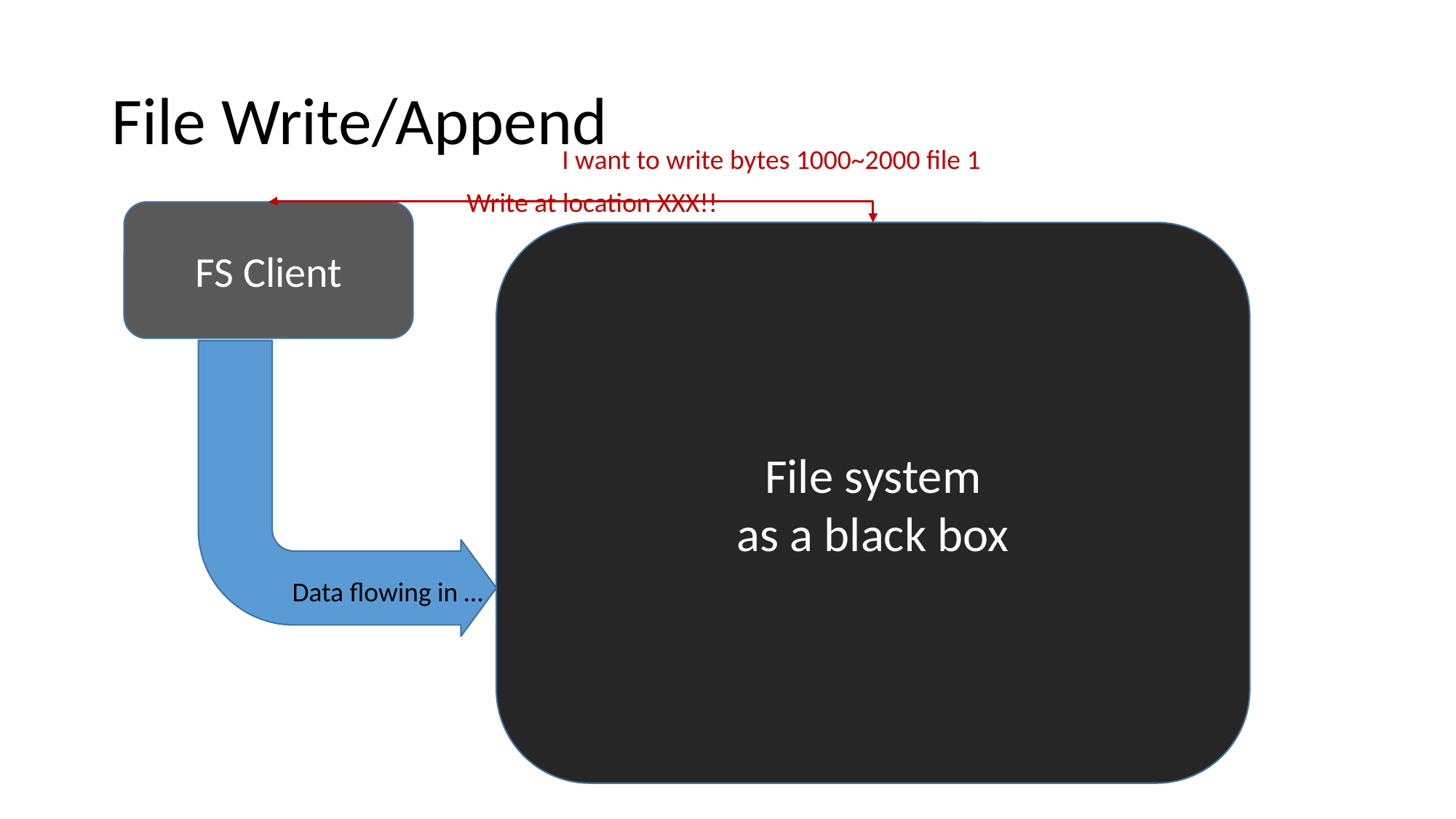

# File Write/Append
I want to write bytes 1000~2000 file 1
Write at location XXX!!
FS Client
File system
as a black box

Data flowing in …